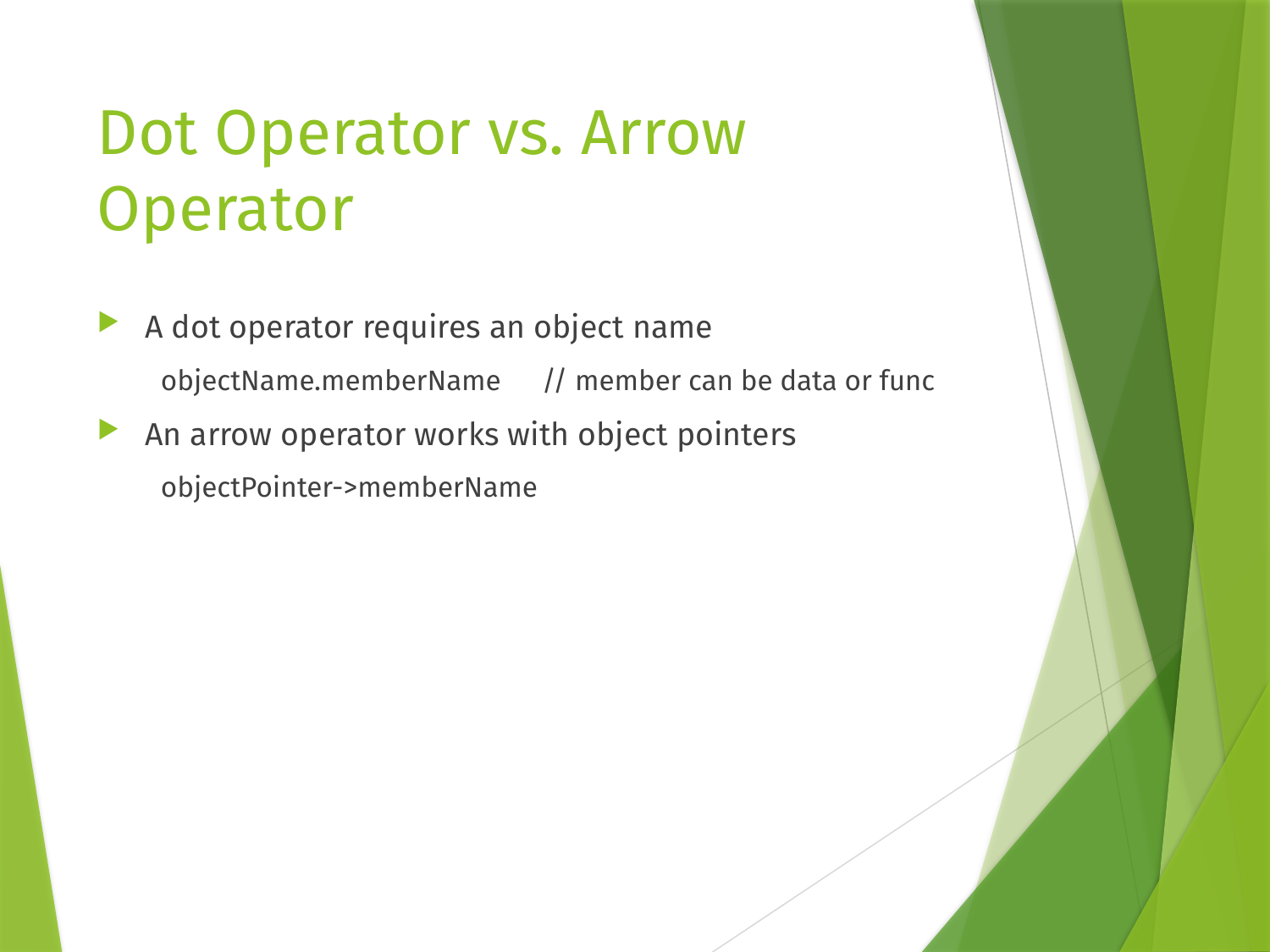

# Dot Operator vs. Arrow Operator
A dot operator requires an object name
objectName.memberName	// member can be data or func
An arrow operator works with object pointers
objectPointer->memberName